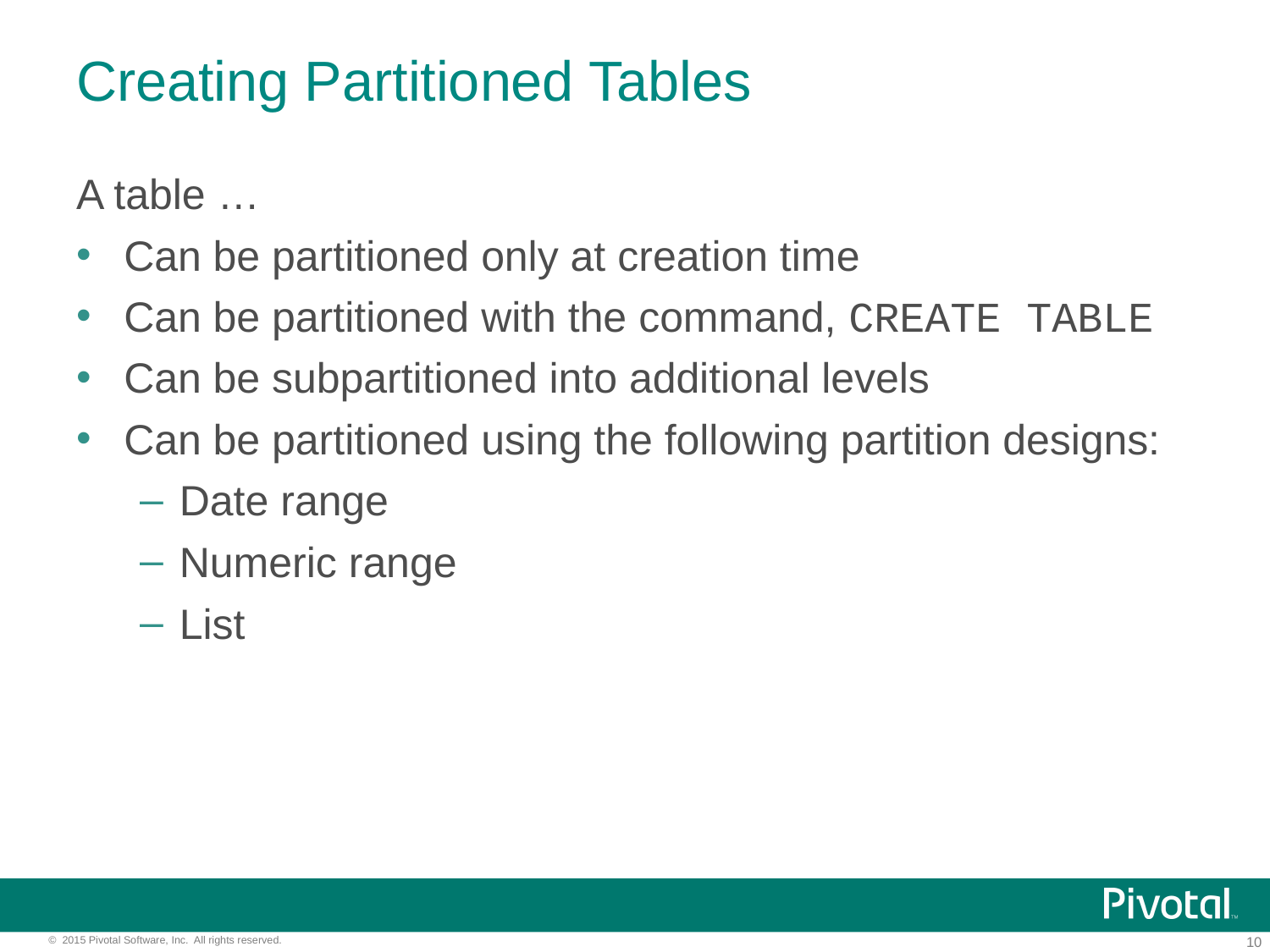

# Creating Partitioned Tables
A table …
Can be partitioned only at creation time
Can be partitioned with the command, CREATE TABLE
Can be subpartitioned into additional levels
Can be partitioned using the following partition designs:
Date range
Numeric range
List